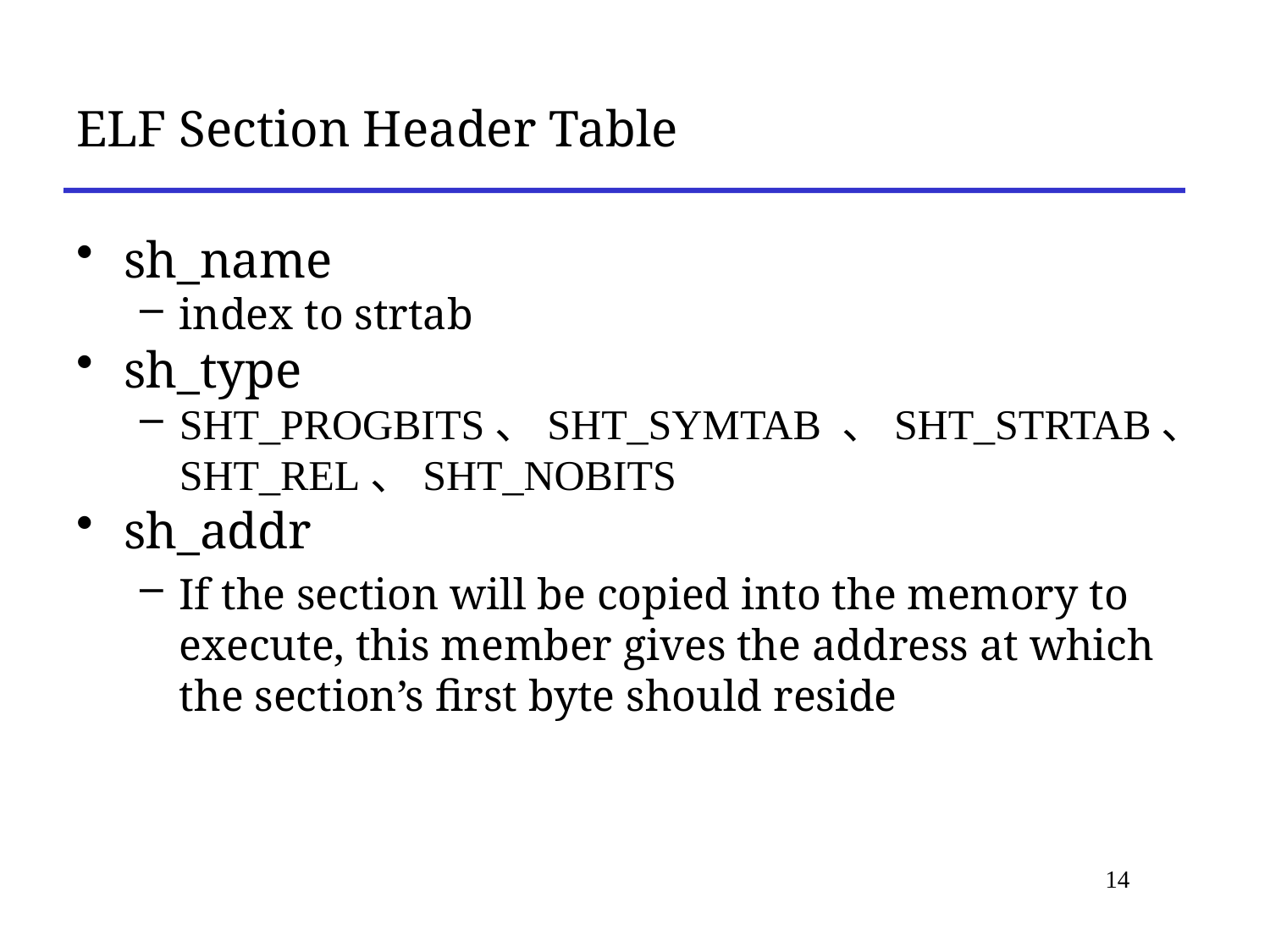

# ELF Section Header Table
sh_name
index to strtab
sh_type
SHT_PROGBITS、SHT_SYMTAB 、SHT_STRTAB、SHT_REL、SHT_NOBITS
sh_addr
If the section will be copied into the memory to execute, this member gives the address at which the section’s first byte should reside
14